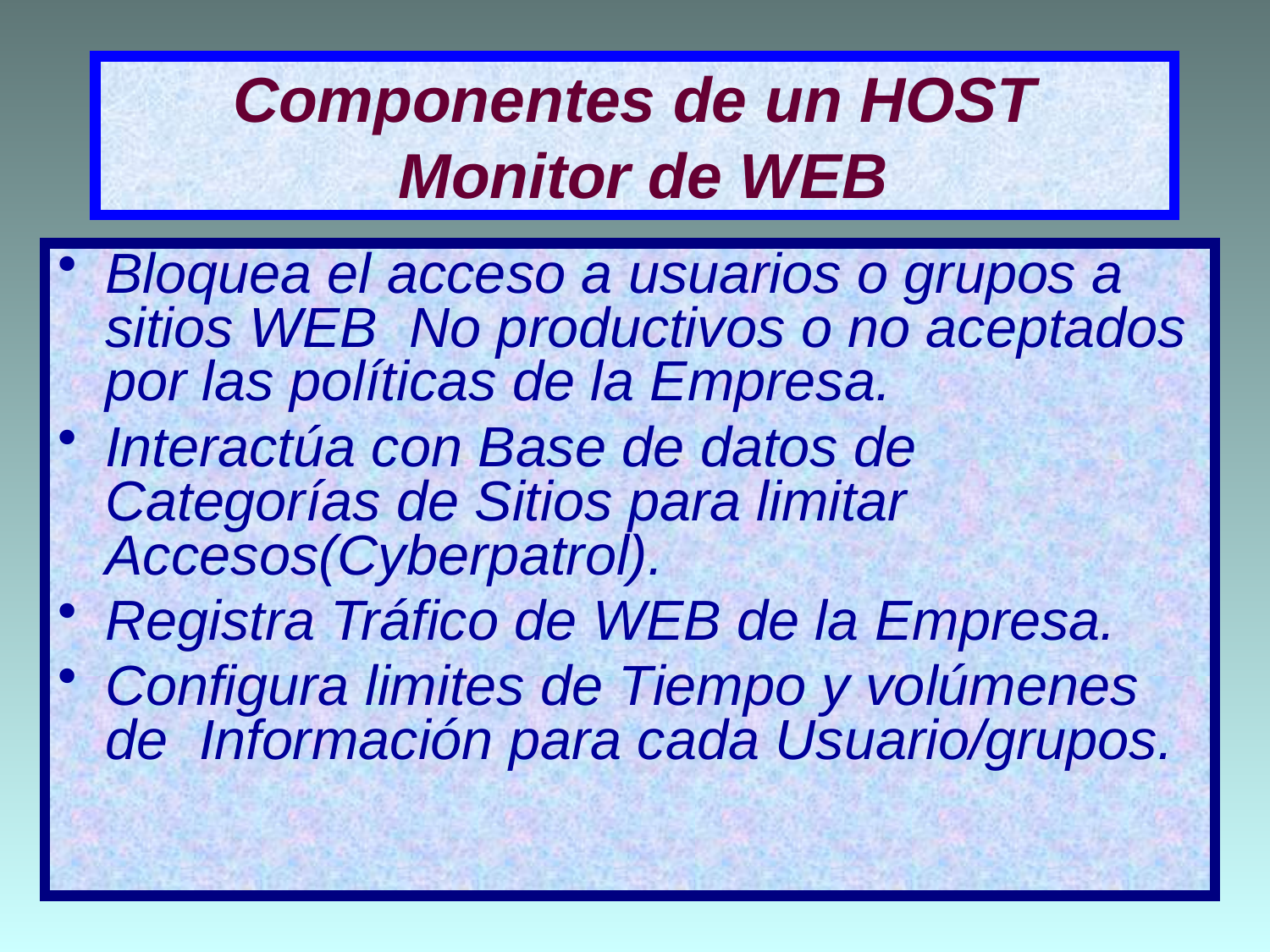

# Componentes de un HOST Monitor de WEB
Bloquea el acceso a usuarios o grupos a sitios WEB  No productivos o no aceptados por las políticas de la Empresa.
Interactúa con Base de datos de Categorías de Sitios para limitar Accesos(Cyberpatrol).
Registra Tráfico de WEB de la Empresa.
Configura limites de Tiempo y volúmenes de  Información para cada Usuario/grupos.
18/05/2022
39